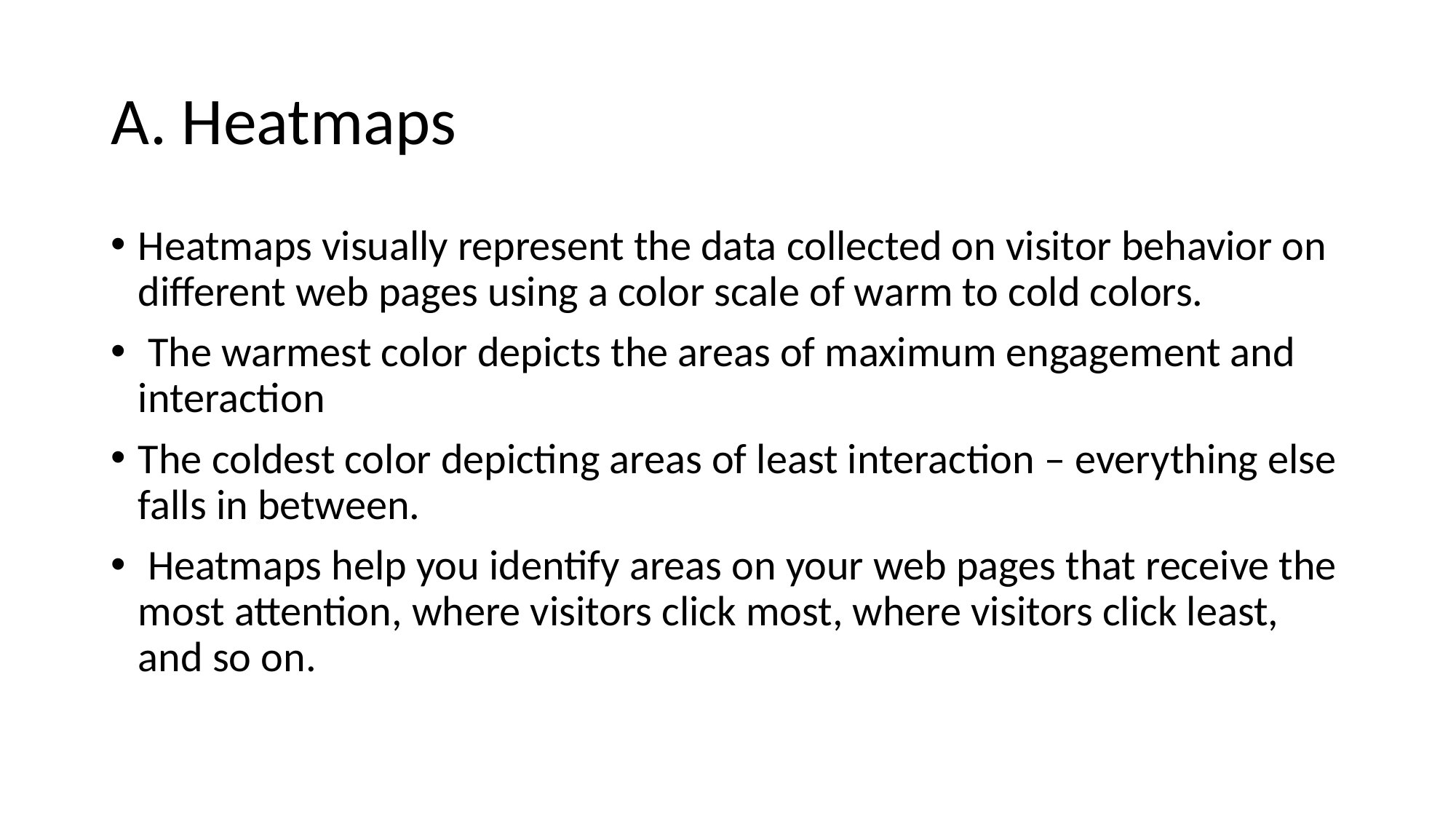

# A. Heatmaps
Heatmaps visually represent the data collected on visitor behavior on different web pages using a color scale of warm to cold colors.
 The warmest color depicts the areas of maximum engagement and interaction
The coldest color depicting areas of least interaction – everything else falls in between.
 Heatmaps help you identify areas on your web pages that receive the most attention, where visitors click most, where visitors click least, and so on.